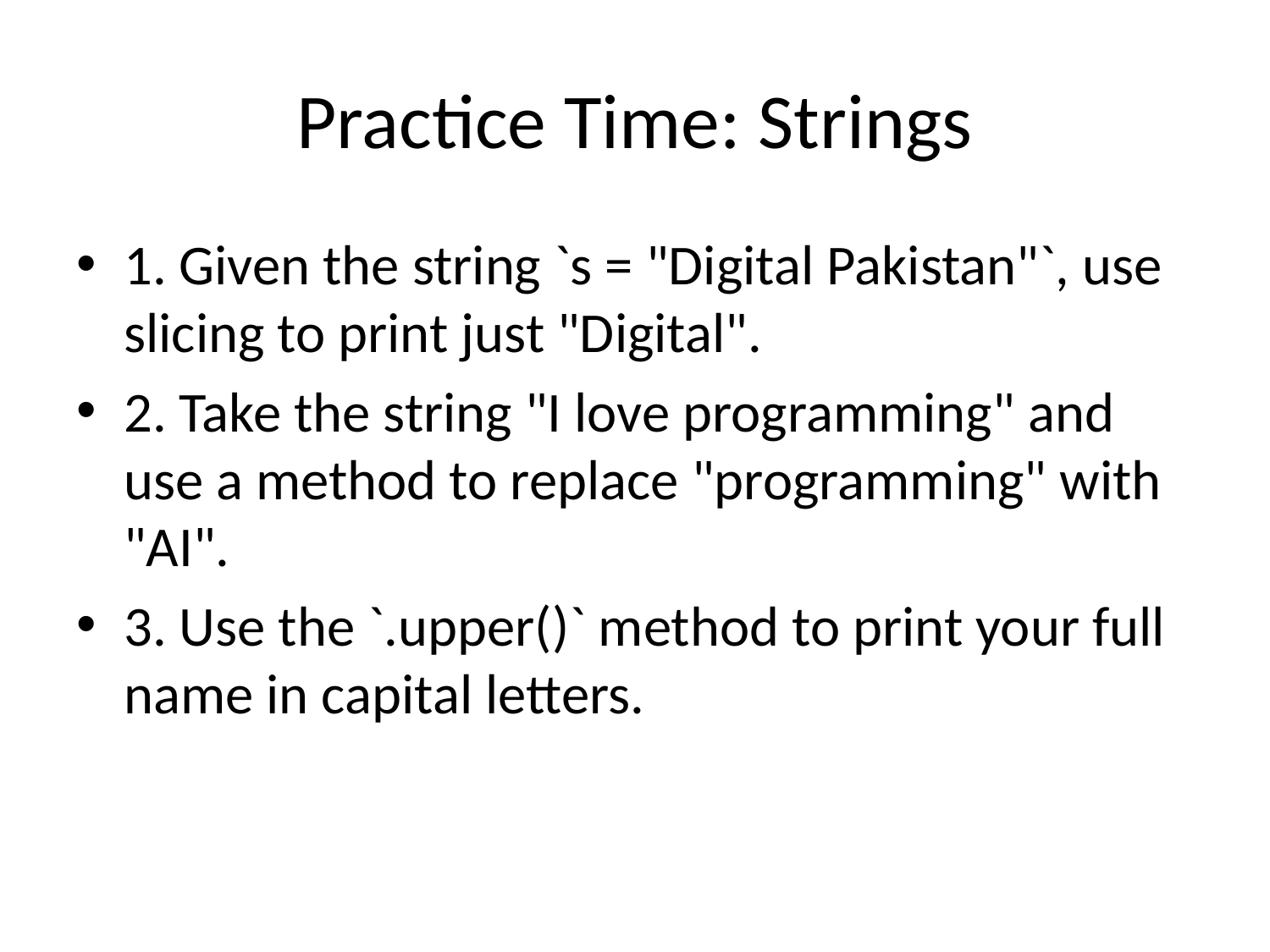

# Practice Time: Strings
1. Given the string `s = "Digital Pakistan"`, use slicing to print just "Digital".
2. Take the string "I love programming" and use a method to replace "programming" with "AI".
3. Use the `.upper()` method to print your full name in capital letters.